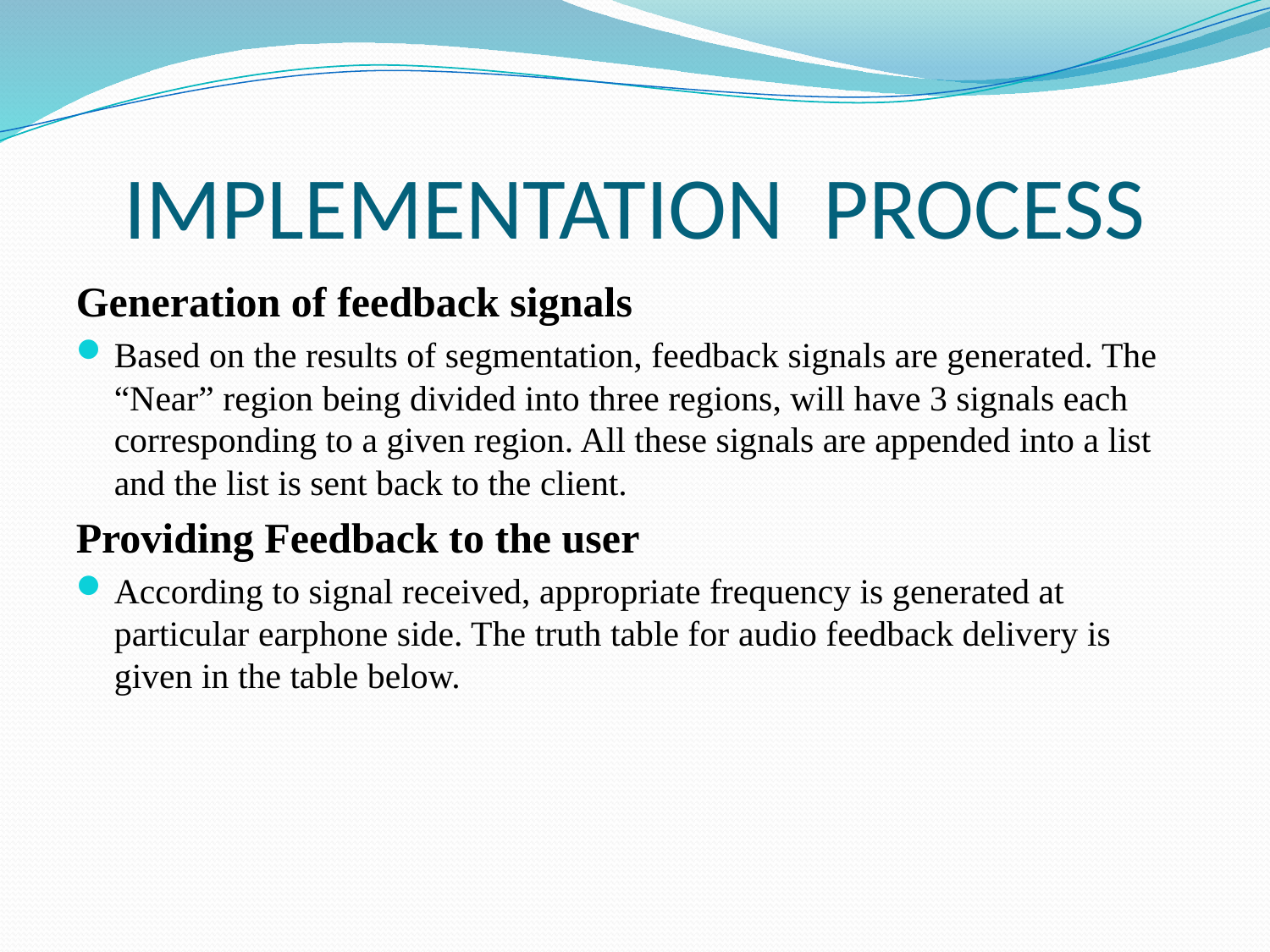

# IMPLEMENTATION  PROCESS
Generation of feedback signals
Based on the results of segmentation, feedback signals are generated. The “Near” region being divided into three regions, will have 3 signals each corresponding to a given region. All these signals are appended into a list and the list is sent back to the client.
Providing Feedback to the user
According to signal received, appropriate frequency is generated at particular earphone side. The truth table for audio feedback delivery is given in the table below.